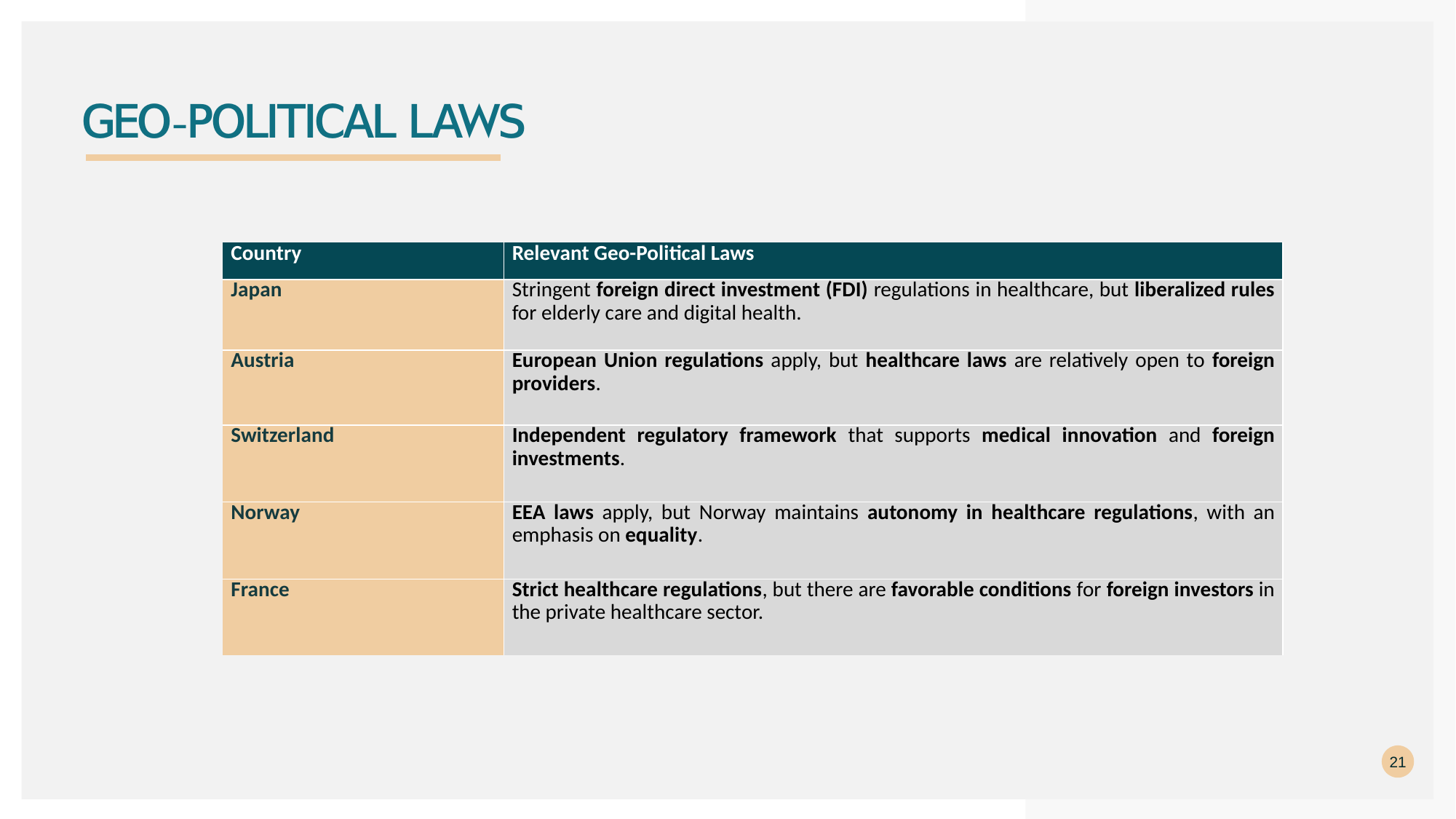

# Geo-political Laws

| Country | Relevant Geo-Political Laws |
| --- | --- |
| Japan | Stringent foreign direct investment (FDI) regulations in healthcare, but liberalized rules for elderly care and digital health. |
| Austria | European Union regulations apply, but healthcare laws are relatively open to foreign providers. |
| Switzerland | Independent regulatory framework that supports medical innovation and foreign investments. |
| Norway | EEA laws apply, but Norway maintains autonomy in healthcare regulations, with an emphasis on equality. |
| France | Strict healthcare regulations, but there are favorable conditions for foreign investors in the private healthcare sector. |
21